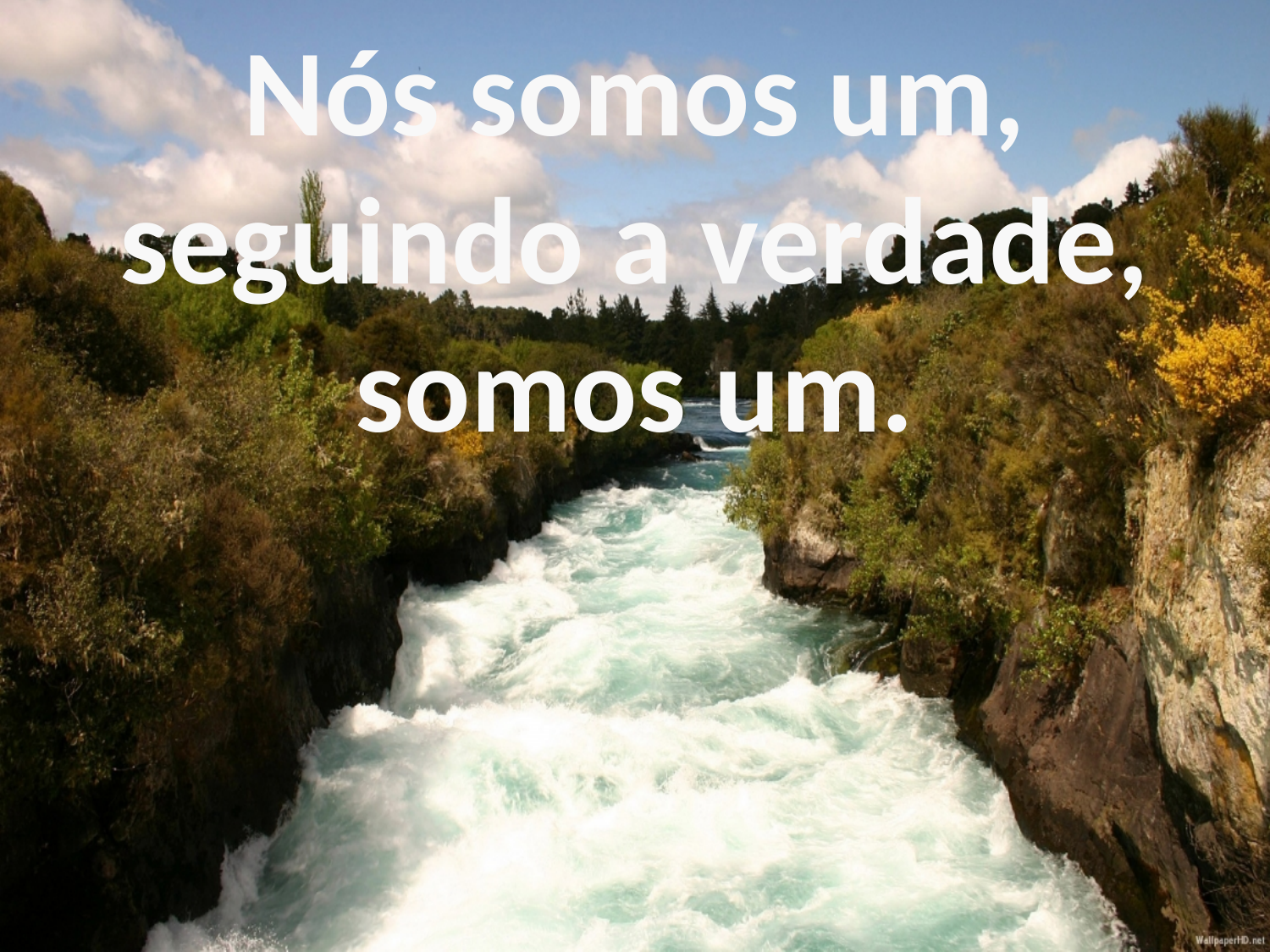

Nós somos um, seguindo a verdade, somos um.